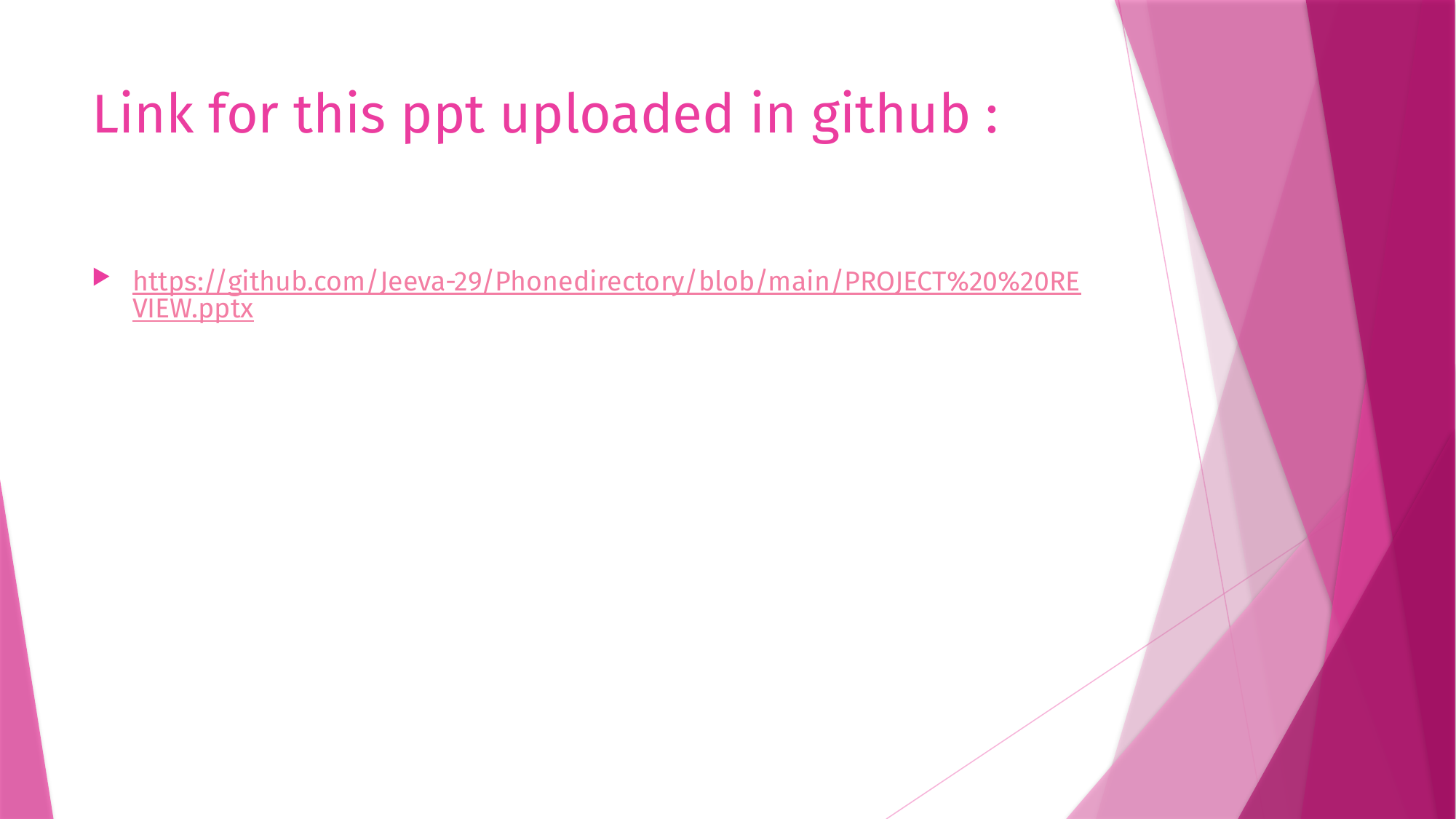

# Link for this ppt uploaded in github :
https://github.com/Jeeva-29/Phonedirectory/blob/main/PROJECT%20%20REVIEW.pptx